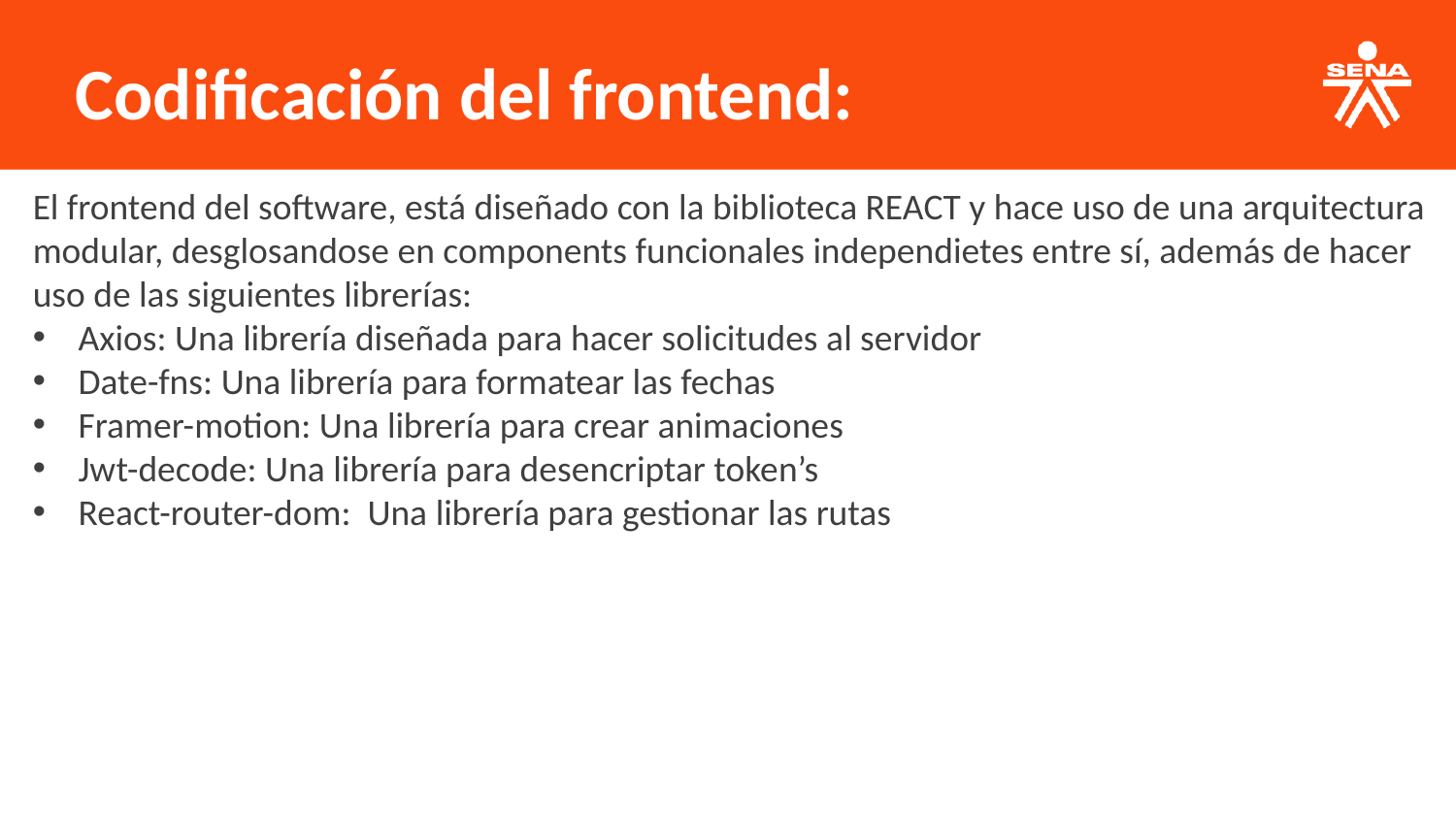

Codificación del frontend:
El frontend del software, está diseñado con la biblioteca REACT y hace uso de una arquitectura modular, desglosandose en components funcionales independietes entre sí, además de hacer uso de las siguientes librerías:
Axios: Una librería diseñada para hacer solicitudes al servidor
Date-fns: Una librería para formatear las fechas
Framer-motion: Una librería para crear animaciones
Jwt-decode: Una librería para desencriptar token’s
React-router-dom:  Una librería para gestionar las rutas